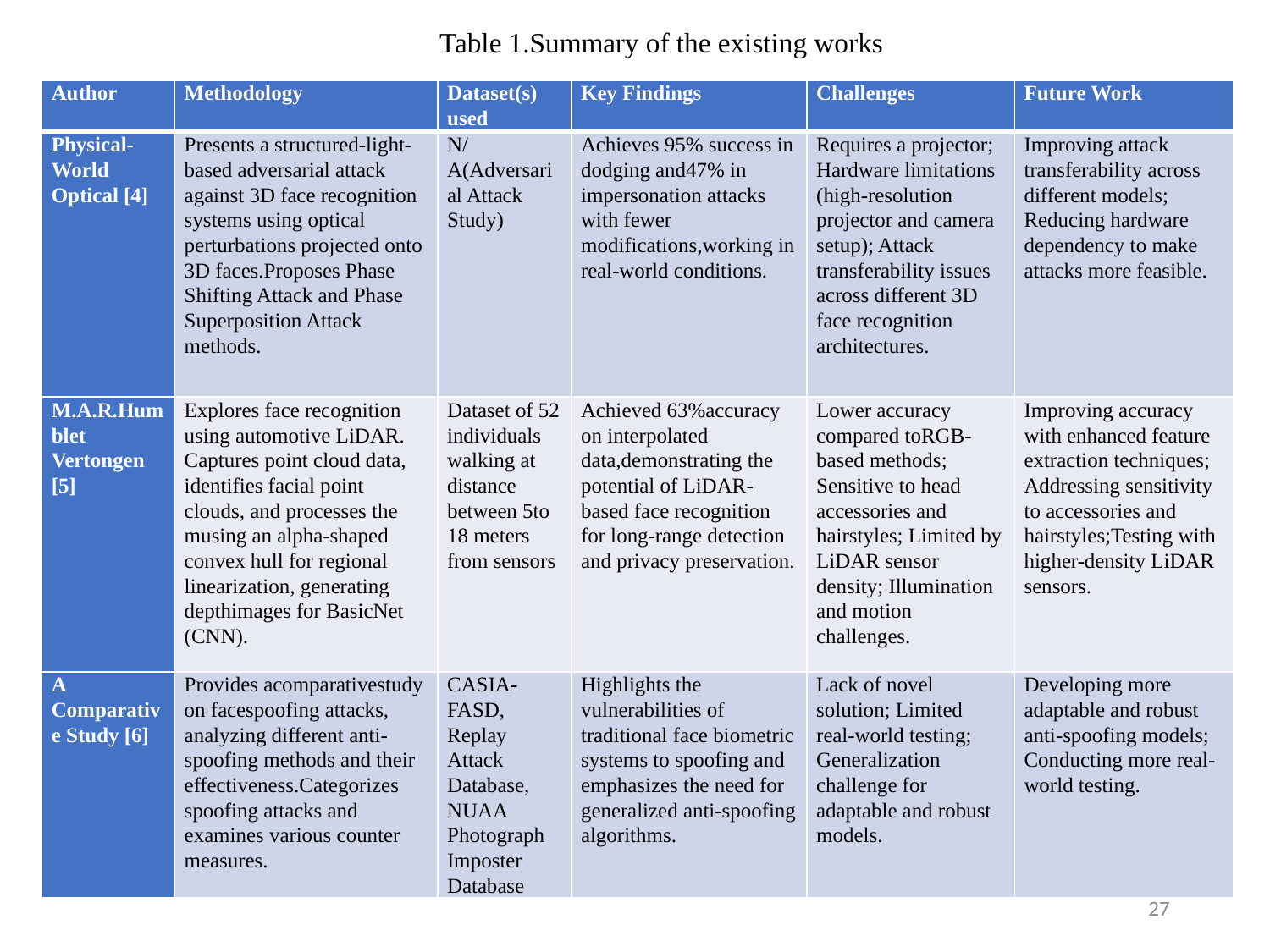

Table 1.Summary of the existing works

| Author | Methodology | Dataset(s) used | Key Findings | Challenges | Future Work |
| --- | --- | --- | --- | --- | --- |
| Physical-World Optical [4] | Presents a structured-light-based adversarial attack against 3D face recognition systems using optical perturbations projected onto 3D faces.Proposes Phase Shifting Attack and Phase Superposition Attack methods. | N/A(Adversarial Attack Study) | Achieves 95% success in dodging and47% in impersonation attacks with fewer modifications,working in real-world conditions. | Requires a projector; Hardware limitations (high-resolution projector and camera setup); Attack transferability issues across different 3D face recognition architectures. | Improving attack transferability across different models; Reducing hardware dependency to make attacks more feasible. |
| M.A.R.Humblet Vertongen [5] | Explores face recognition using automotive LiDAR. Captures point cloud data, identifies facial point clouds, and processes the musing an alpha-shaped convex hull for regional linearization, generating depthimages for BasicNet (CNN). | Dataset of 52 individuals walking at distance between 5to 18 meters from sensors | Achieved 63%accuracy on interpolated data,demonstrating the potential of LiDAR-based face recognition for long-range detection and privacy preservation. | Lower accuracy compared toRGB-based methods; Sensitive to head accessories and hairstyles; Limited by LiDAR sensor density; Illumination and motion challenges. | Improving accuracy with enhanced feature extraction techniques; Addressing sensitivity to accessories and hairstyles;Testing with higher-density LiDAR sensors. |
| A Comparative Study [6] | Provides acomparativestudy on facespoofing attacks, analyzing different anti-spoofing methods and their effectiveness.Categorizes spoofing attacks and examines various counter measures. | CASIA-FASD, Replay Attack Database, NUAA Photograph Imposter Database | Highlights the vulnerabilities of traditional face biometric systems to spoofing and emphasizes the need for generalized anti-spoofing algorithms. | Lack of novel solution; Limited real-world testing; Generalization challenge for adaptable and robust models. | Developing more adaptable and robust anti-spoofing models; Conducting more real-world testing. |
#
27